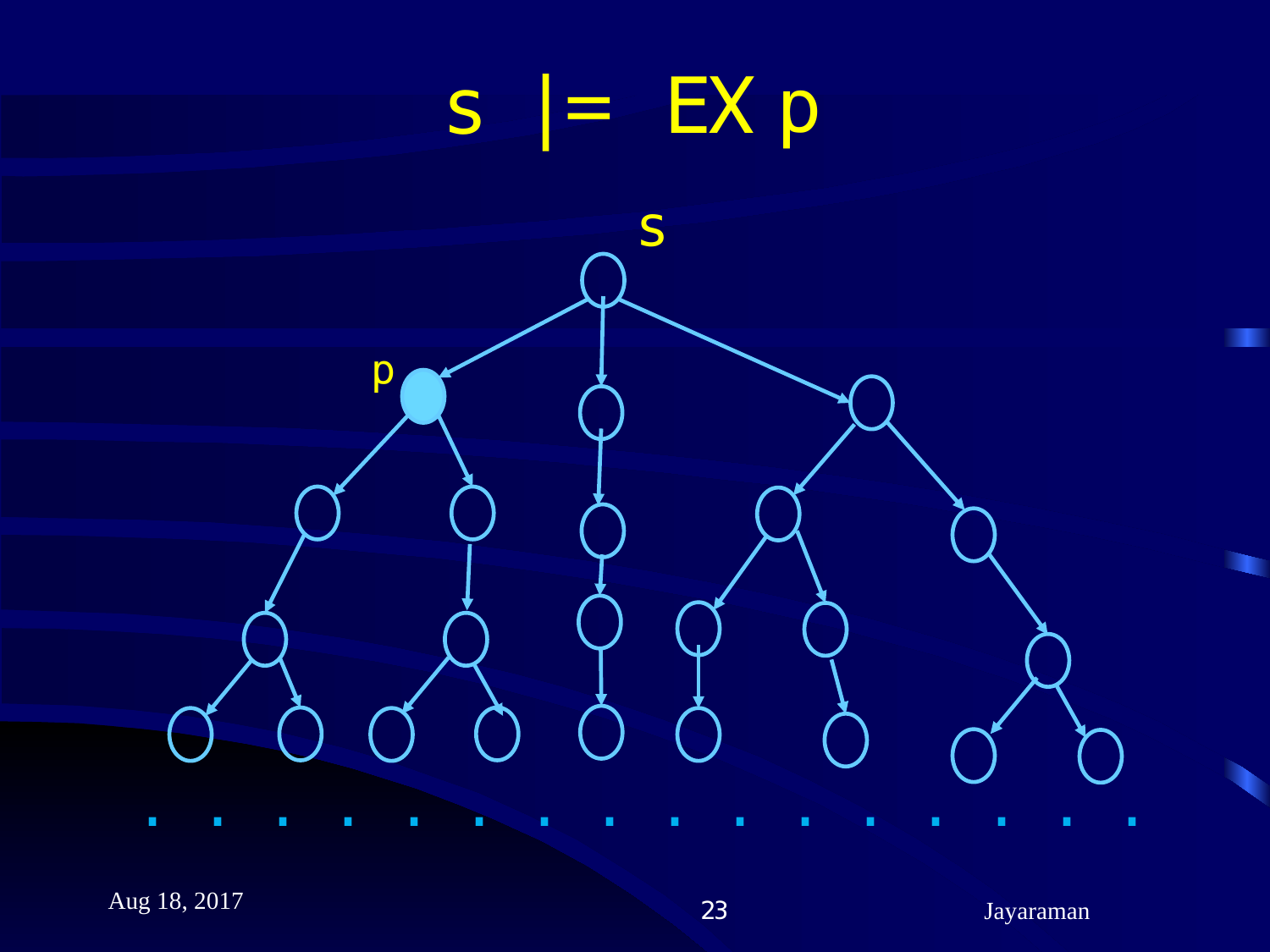

# s  |=  EX p
s

p

.  .  .  .  .  .  .  .  .  .  .  .  .  .  .  .
Aug 18, 2017
23
Jayaraman